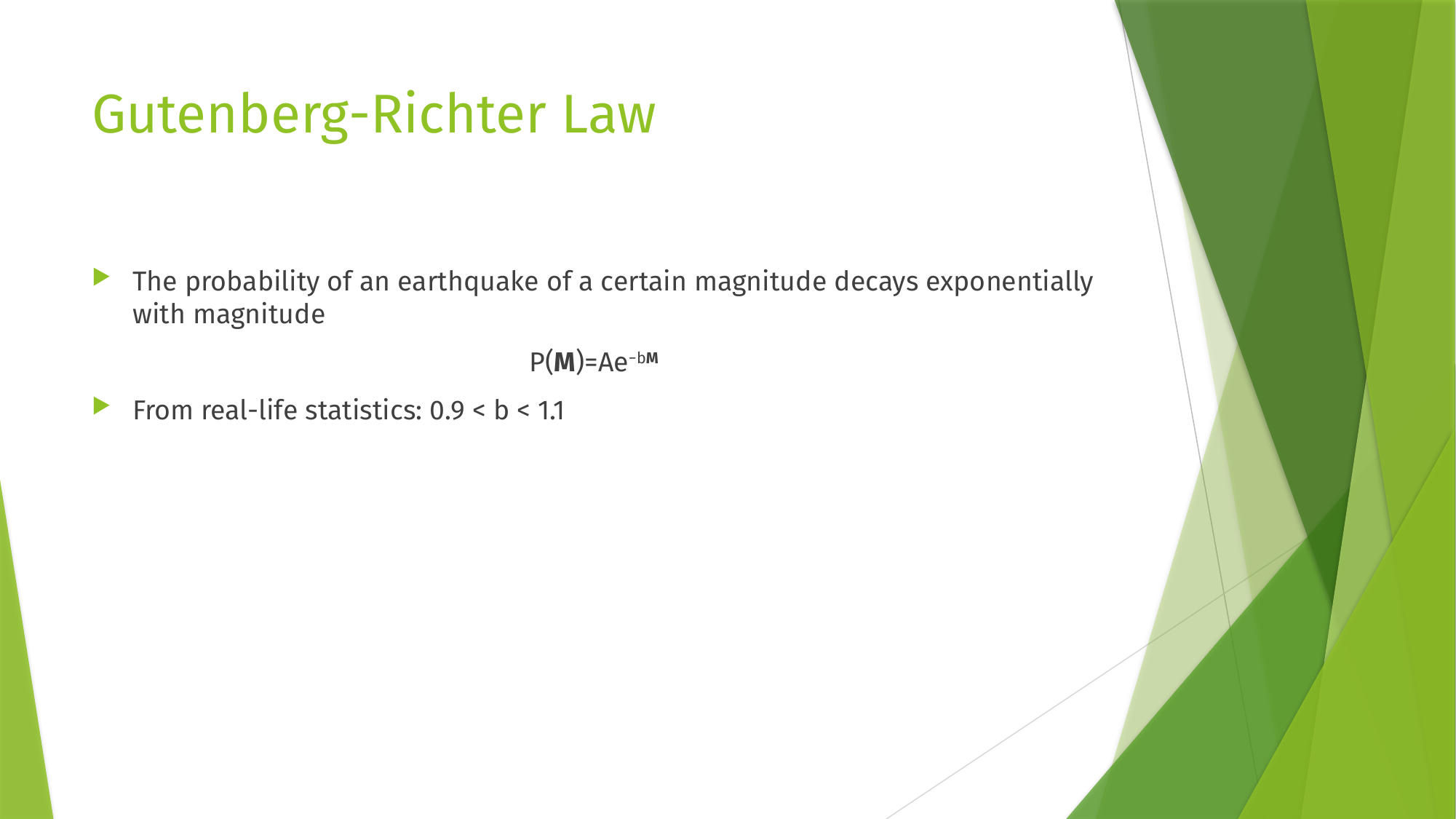

# Gutenberg-Richter Law
The probability of an earthquake of a certain magnitude decays exponentially with magnitude
P(M)=Ae−bM
From real-life statistics: 0.9 < b < 1.1